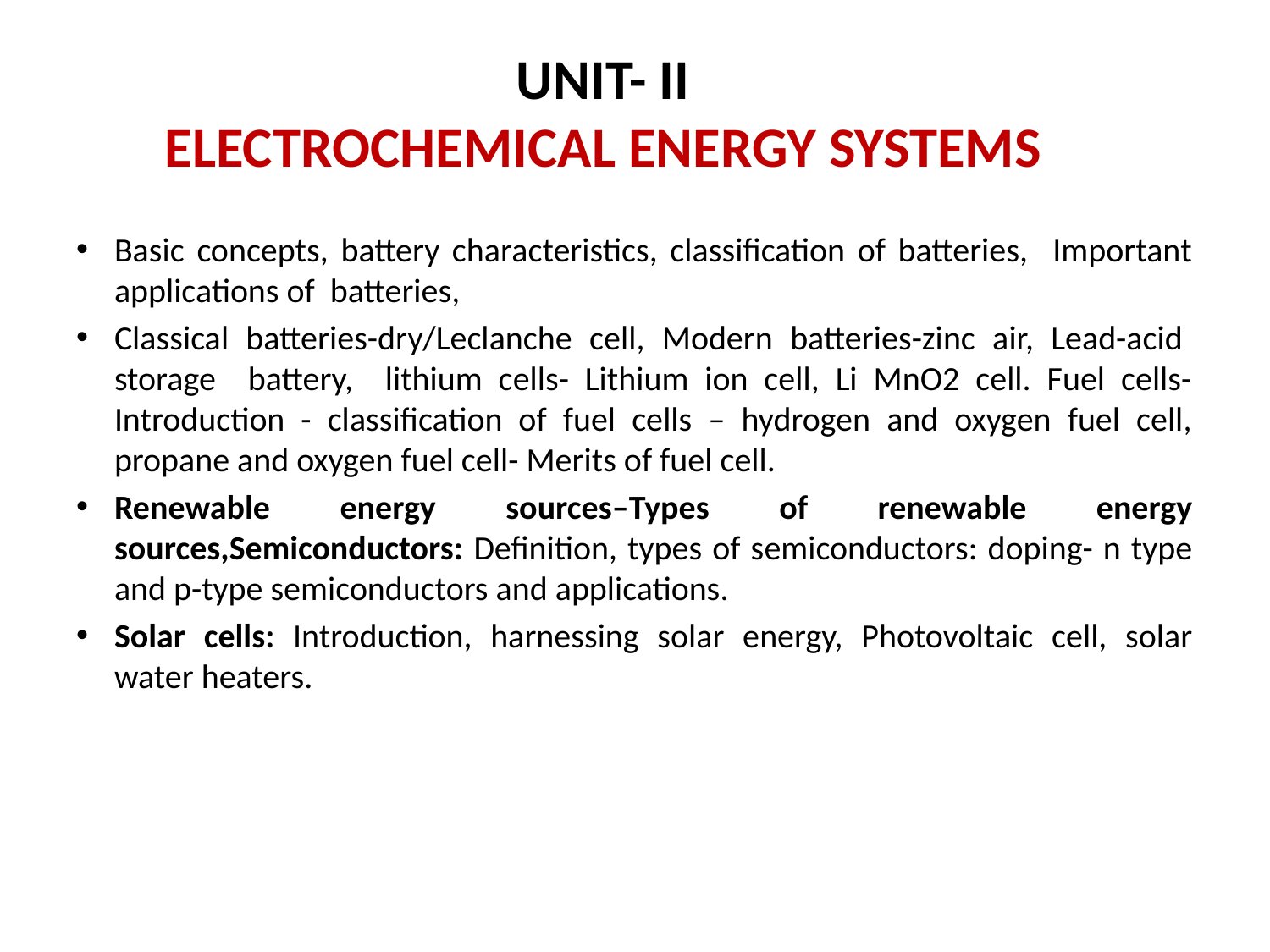

# UNIT- II ELECTROCHEMICAL ENERGY SYSTEMS
Basic concepts, battery characteristics, classification of batteries,  Important applications of  batteries,
Classical  batteries-dry/Leclanche  cell,  Modern  batteries-zinc  air,  Lead-acid  storage  battery,  lithium cells- Lithium ion cell, Li MnO2 cell. Fuel cells- Introduction - classification of fuel cells – hydrogen and oxygen fuel cell, propane and oxygen fuel cell- Merits of fuel cell.
Renewable energy sources–Types of renewable energy sources,Semiconductors: Definition, types of semiconductors: doping- n type and p-type semiconductors and applications.
Solar cells: Introduction, harnessing solar energy, Photovoltaic cell, solar water heaters.